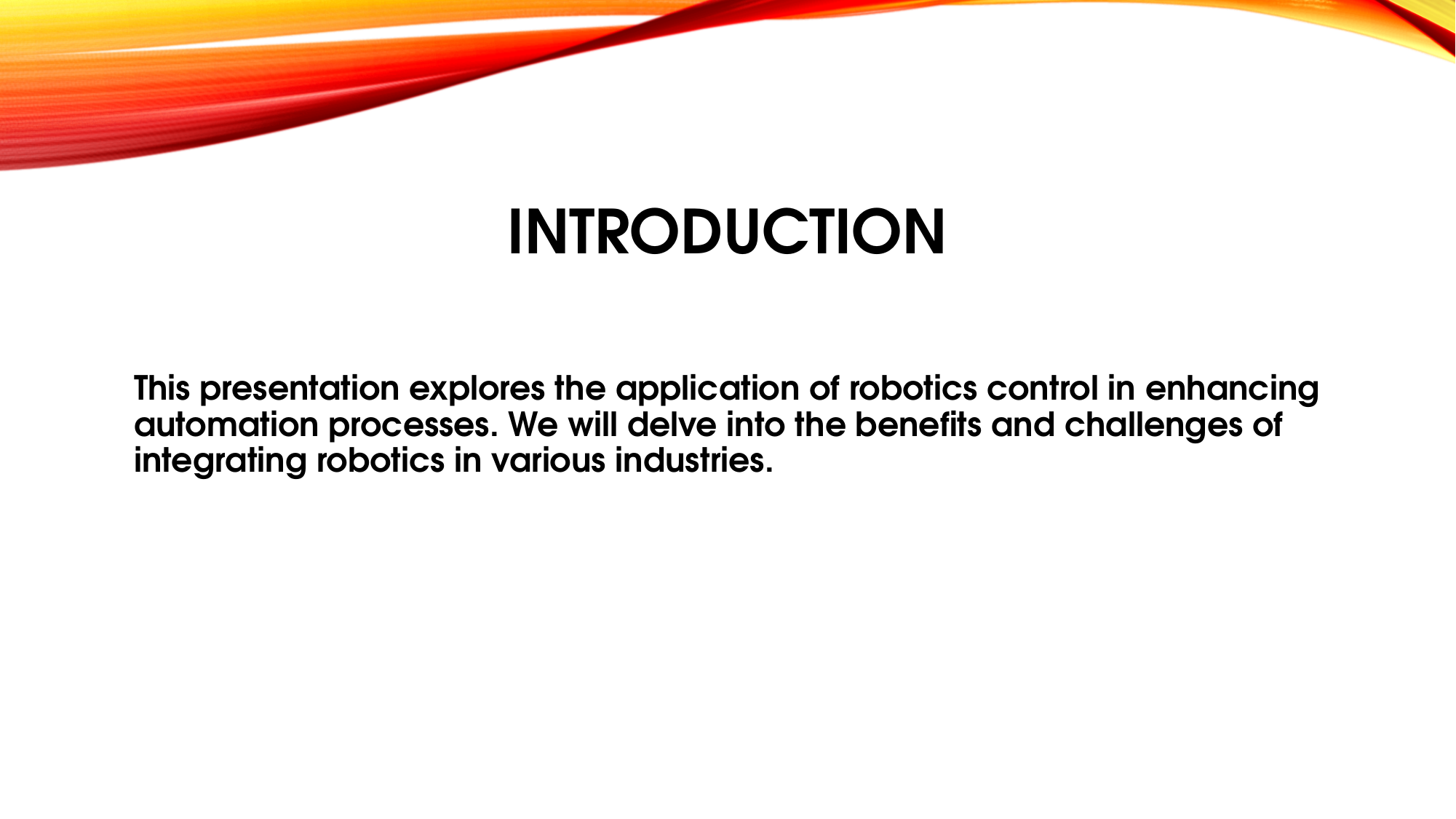

# INTRODUCTION
This presentation explores the application of robotics control in enhancing automation processes. We will delve into the benefits and challenges of integrating robotics in various industries.